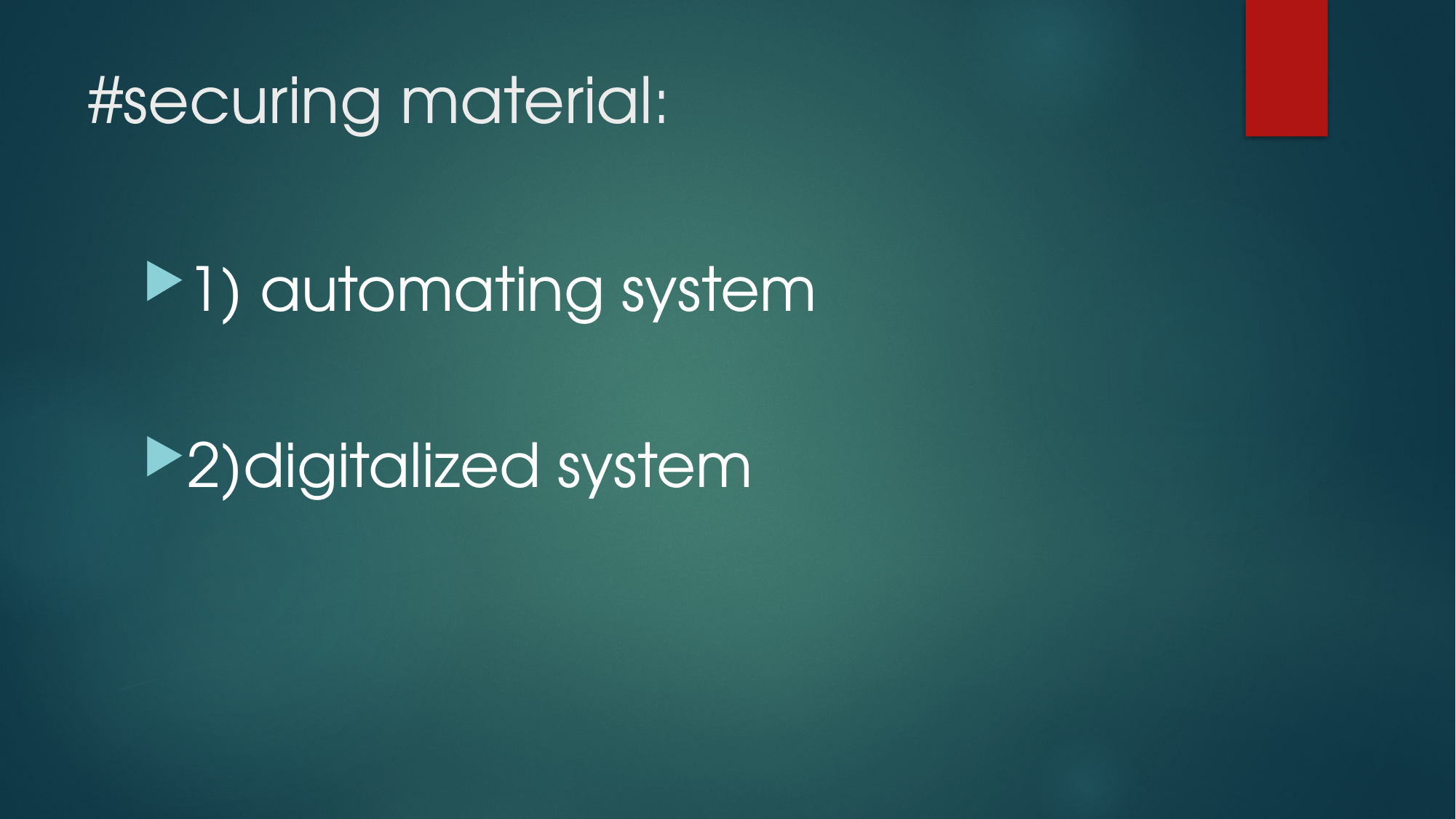

# #securing material:
1) automating system

2)digitalized system